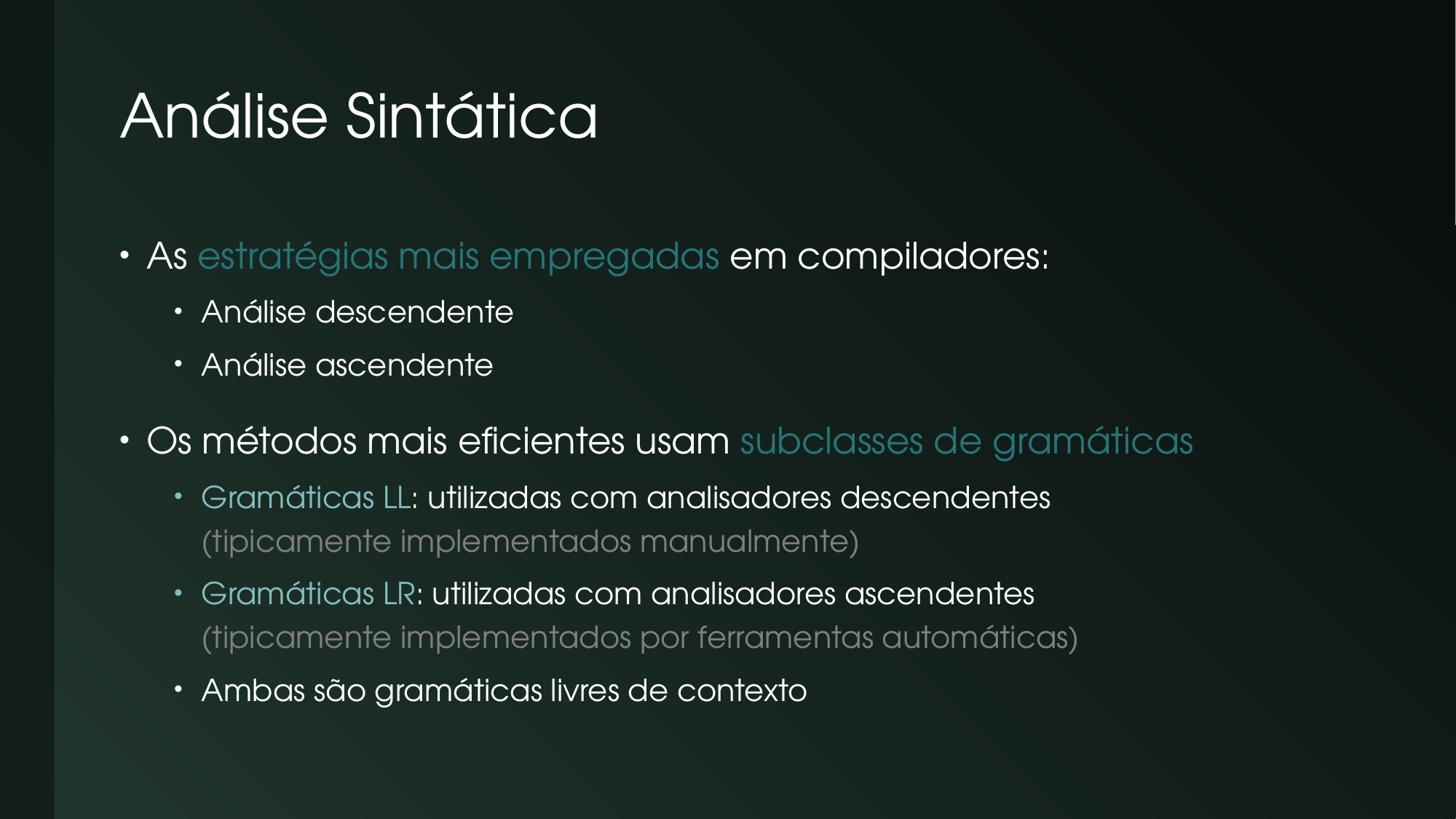

# Análise Sintática
As estratégias mais empregadas em compiladores:
Análise descendente
Análise ascendente
Os métodos mais eficientes usam subclasses de gramáticas
Gramáticas LL: utilizadas com analisadores descendentes
(tipicamente implementados manualmente)
Gramáticas LR: utilizadas com analisadores ascendentes
(tipicamente implementados por ferramentas automáticas)
Ambas são gramáticas livres de contexto